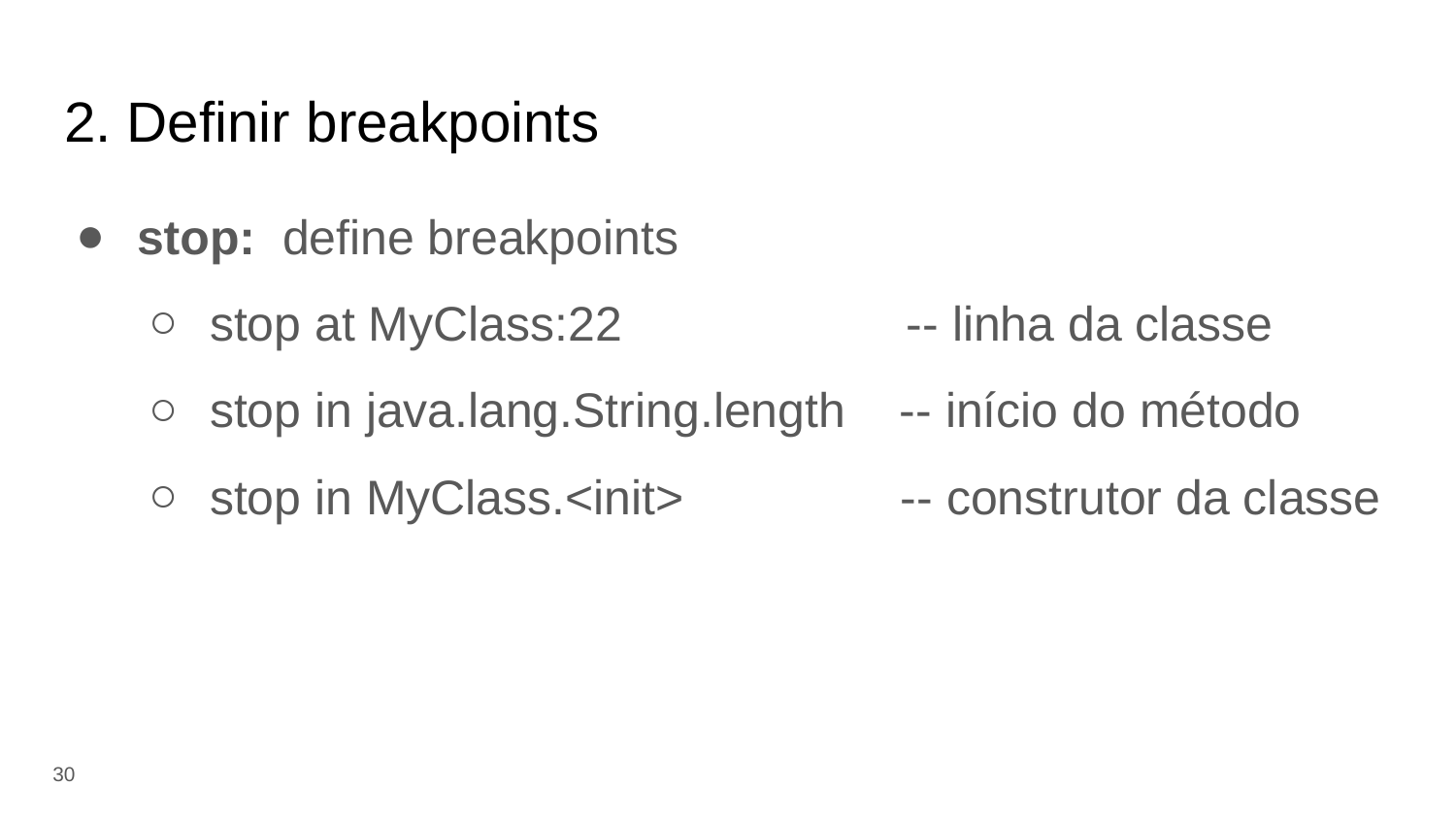

# 2. Definir breakpoints
stop:  define breakpoints
stop at MyClass:22                     -- linha da classe
stop in java.lang.String.length    -- início do método
stop in MyClass.<init>                -- construtor da classe
30